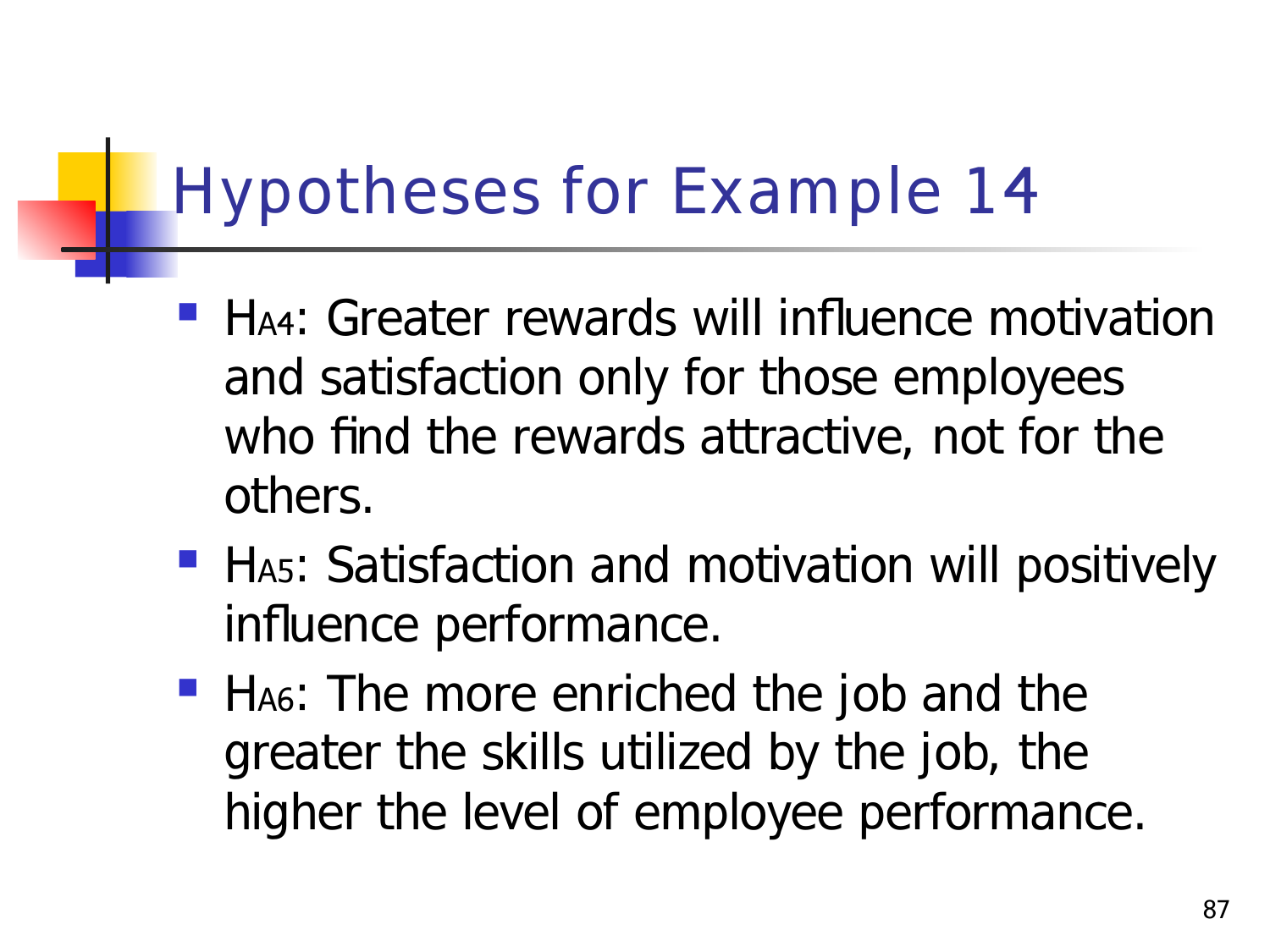

# Hypotheses for Example 14
HA4: Greater rewards will influence motivation and satisfaction only for those employees who find the rewards attractive, not for the others.
HA5: Satisfaction and motivation will positively influence performance.
HA6: The more enriched the job and the greater the skills utilized by the job, the higher the level of employee performance.
87